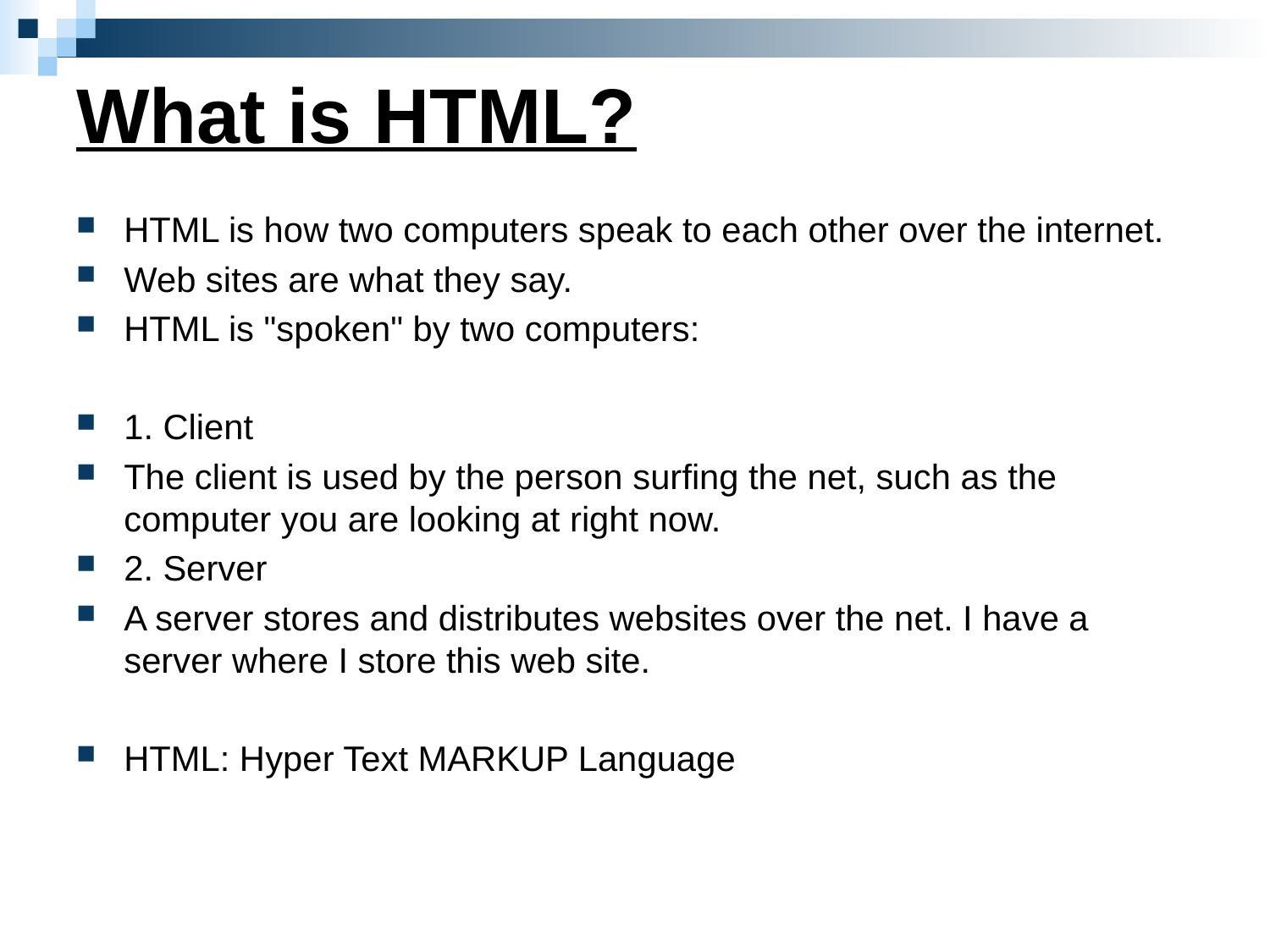

# What is HTML?
HTML is how two computers speak to each other over the internet.
Web sites are what they say.
HTML is "spoken" by two computers:

1. Client
The client is used by the person surfing the net, such as the computer you are looking at right now.
2. Server
A server stores and distributes websites over the net. I have a server where I store this web site.

HTML: Hyper Text MARKUP Language